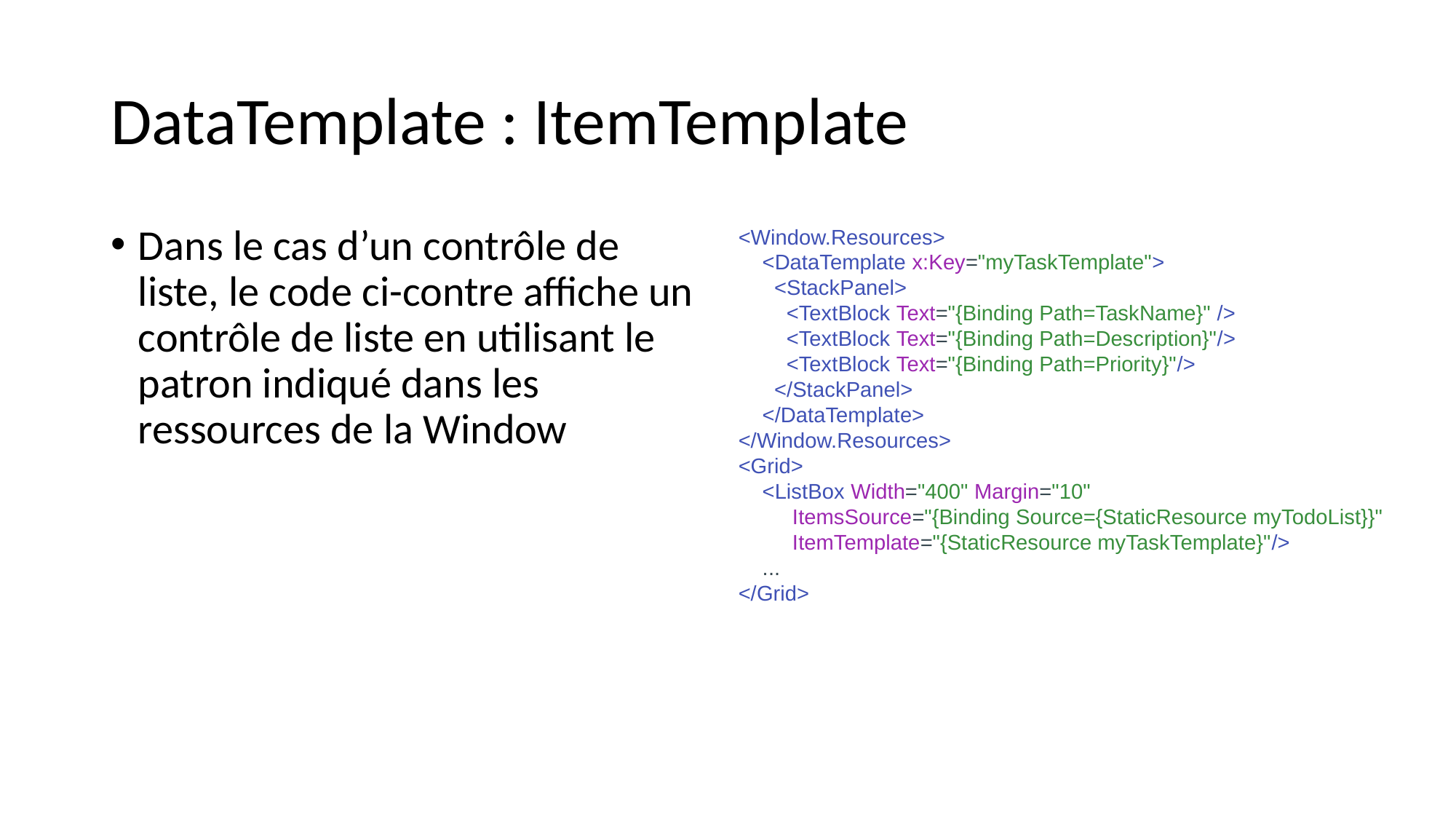

# DataTemplate : ItemTemplate
Dans le cas d’un contrôle de liste, le code ci-contre affiche un contrôle de liste en utilisant le patron indiqué dans les ressources de la Window
<Window.Resources>
    <DataTemplate x:Key="myTaskTemplate">
      <StackPanel>
        <TextBlock Text="{Binding Path=TaskName}" />
        <TextBlock Text="{Binding Path=Description}"/>
        <TextBlock Text="{Binding Path=Priority}"/>
      </StackPanel>
    </DataTemplate>
</Window.Resources>
<Grid>
    <ListBox Width="400" Margin="10"
         ItemsSource="{Binding Source={StaticResource myTodoList}}"
         ItemTemplate="{StaticResource myTaskTemplate}"/>
    ...
</Grid>